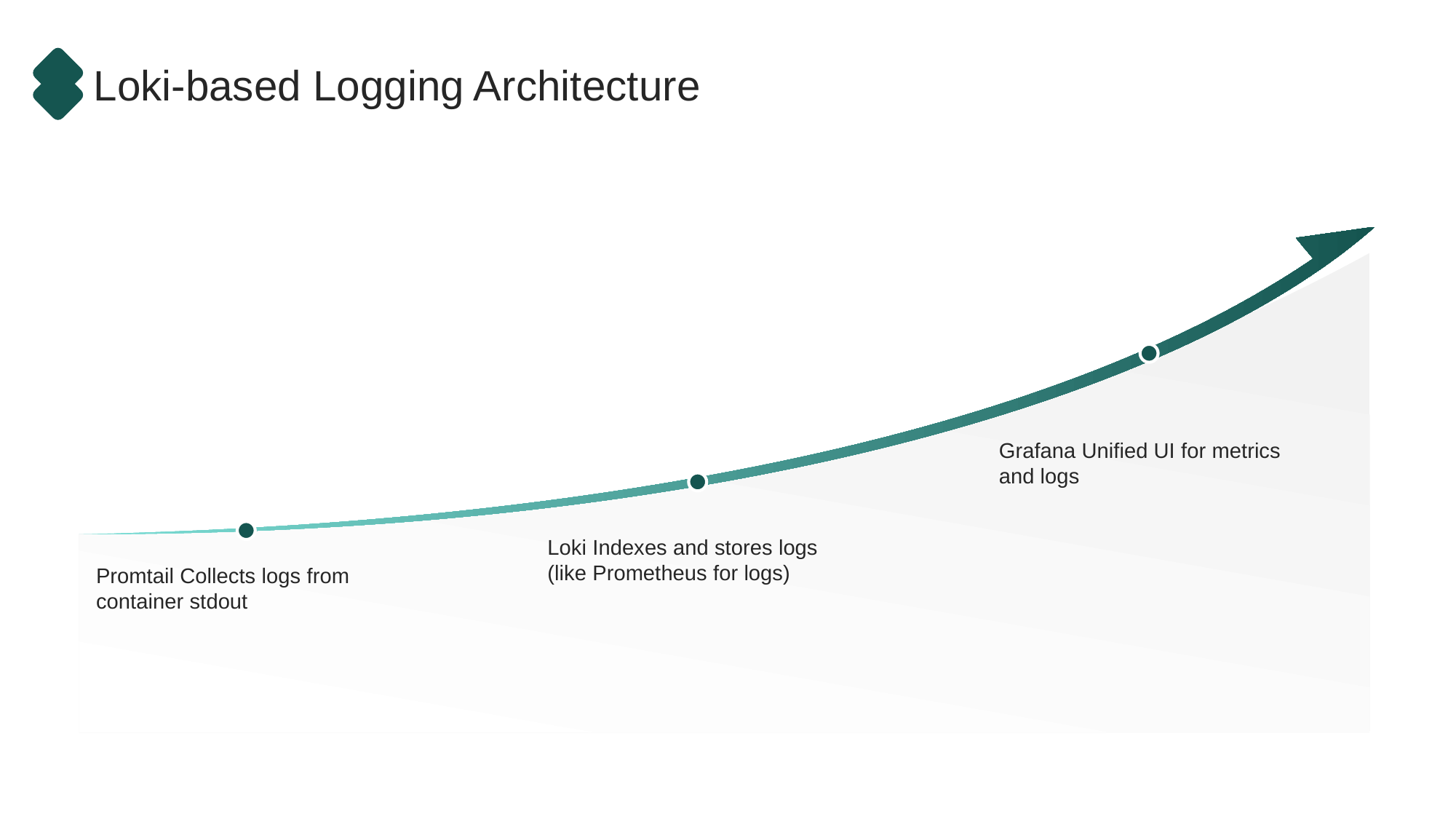

Loki-based Logging Architecture

Grafana Unified UI for metrics and logs

Loki Indexes and stores logs (like Prometheus for logs)
Promtail Collects logs from container stdout